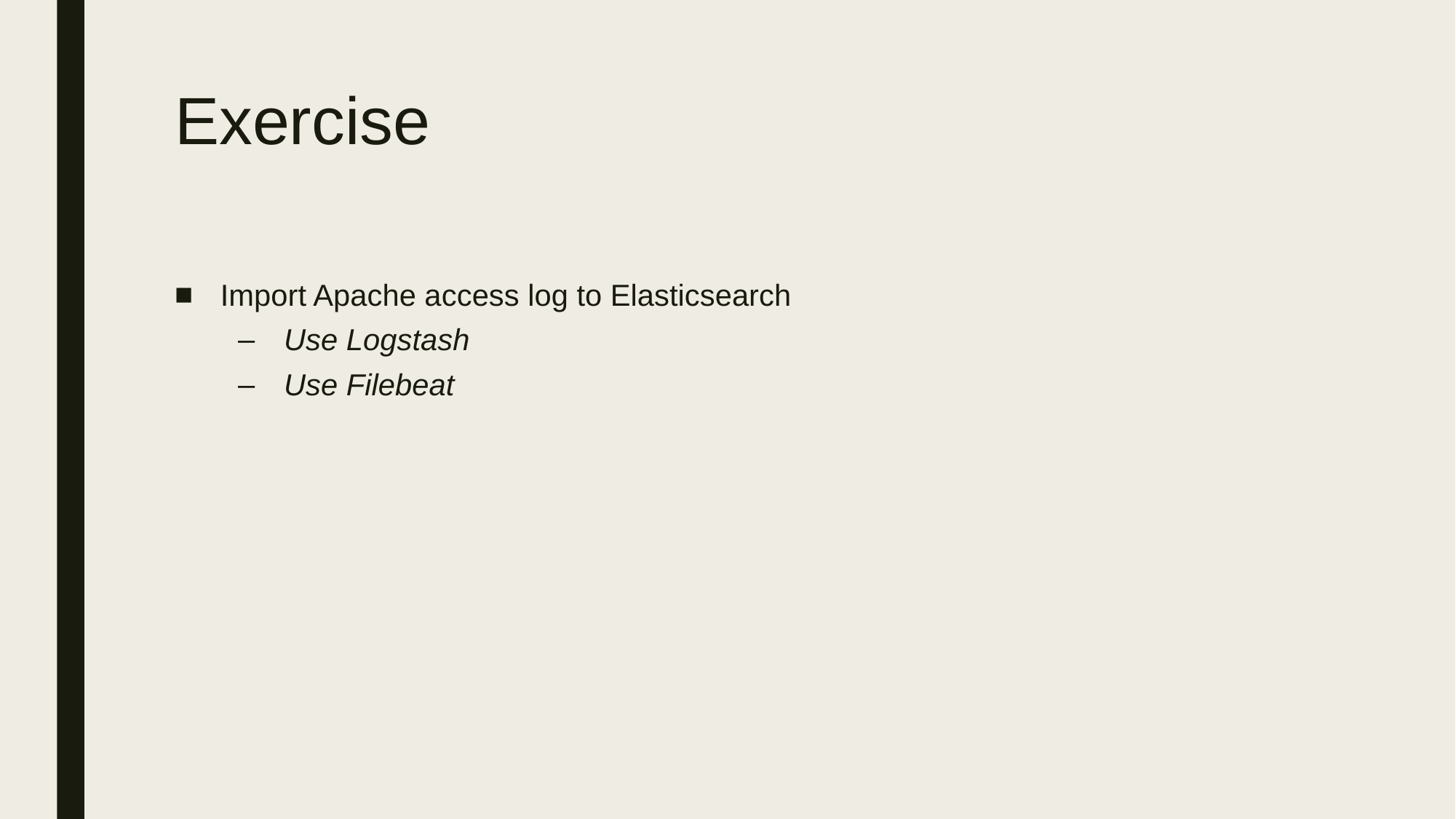

# Exercise
Import Apache access log to Elasticsearch
Use Logstash
Use Filebeat